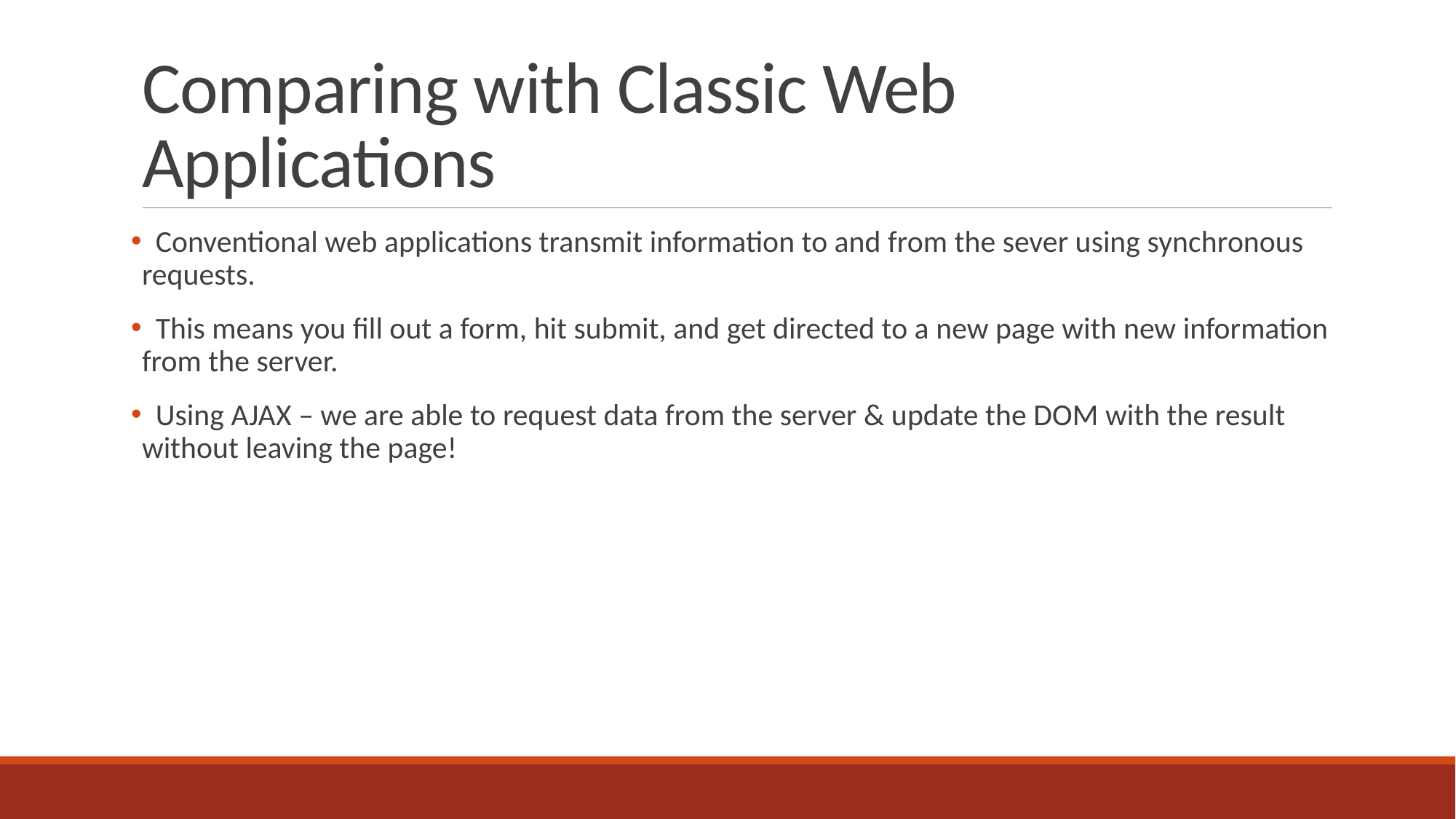

# Comparing with Classic Web Applications
  Conventional web applications transmit information to and from the sever using synchronous requests.
  This means you fill out a form, hit submit, and get directed to a new page with new information from the server.
  Using AJAX – we are able to request data from the server & update the DOM with the result without leaving the page!